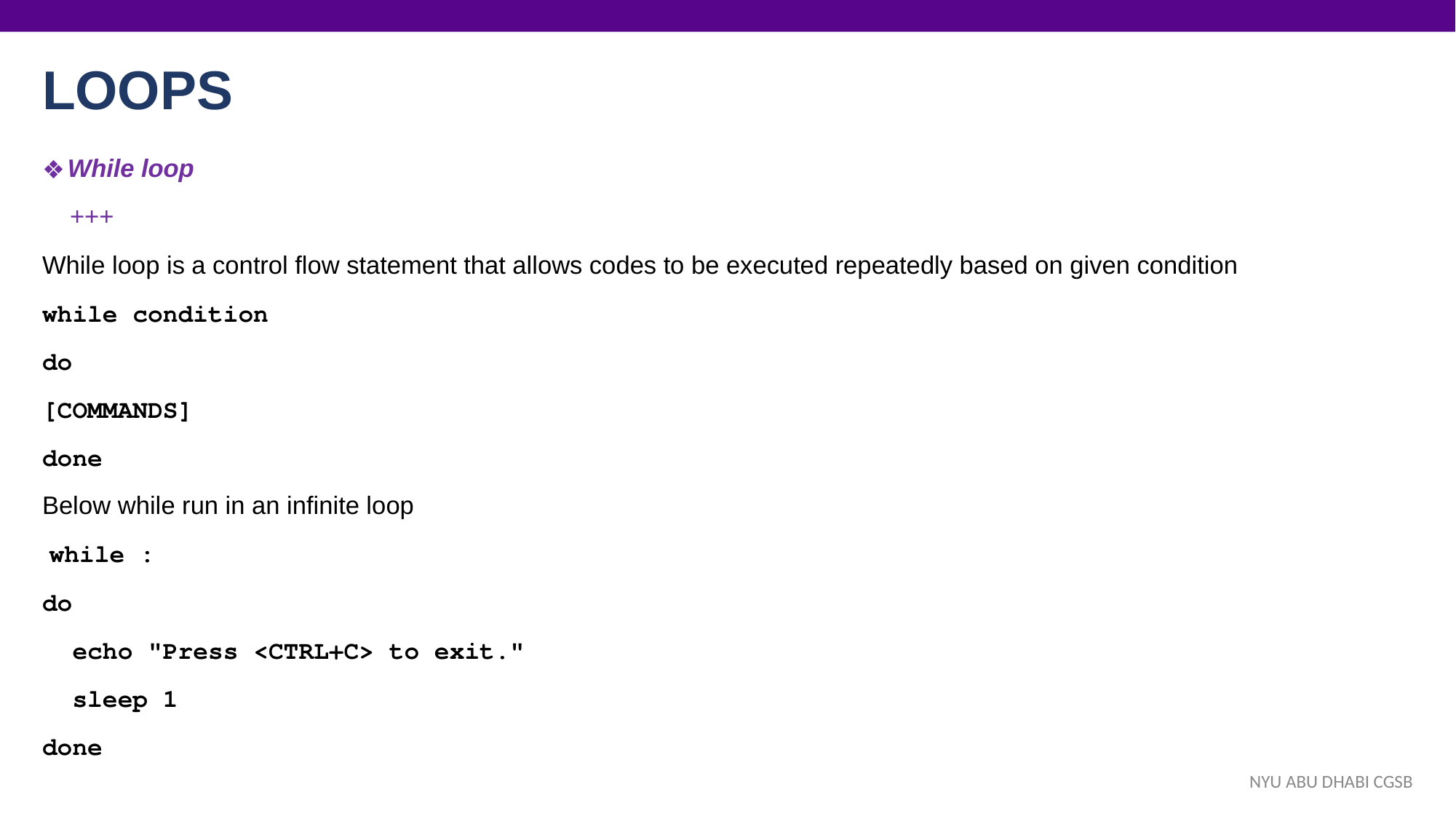

# LOOPS
While loop
    +++
While loop is a control flow statement that allows codes to be executed repeatedly based on given condition
while condition
do
[COMMANDS]
done
Below while run in an infinite loop
 while :
do
  echo "Press <CTRL+C> to exit."
  sleep 1
done

NYU ABU DHABI CGSB